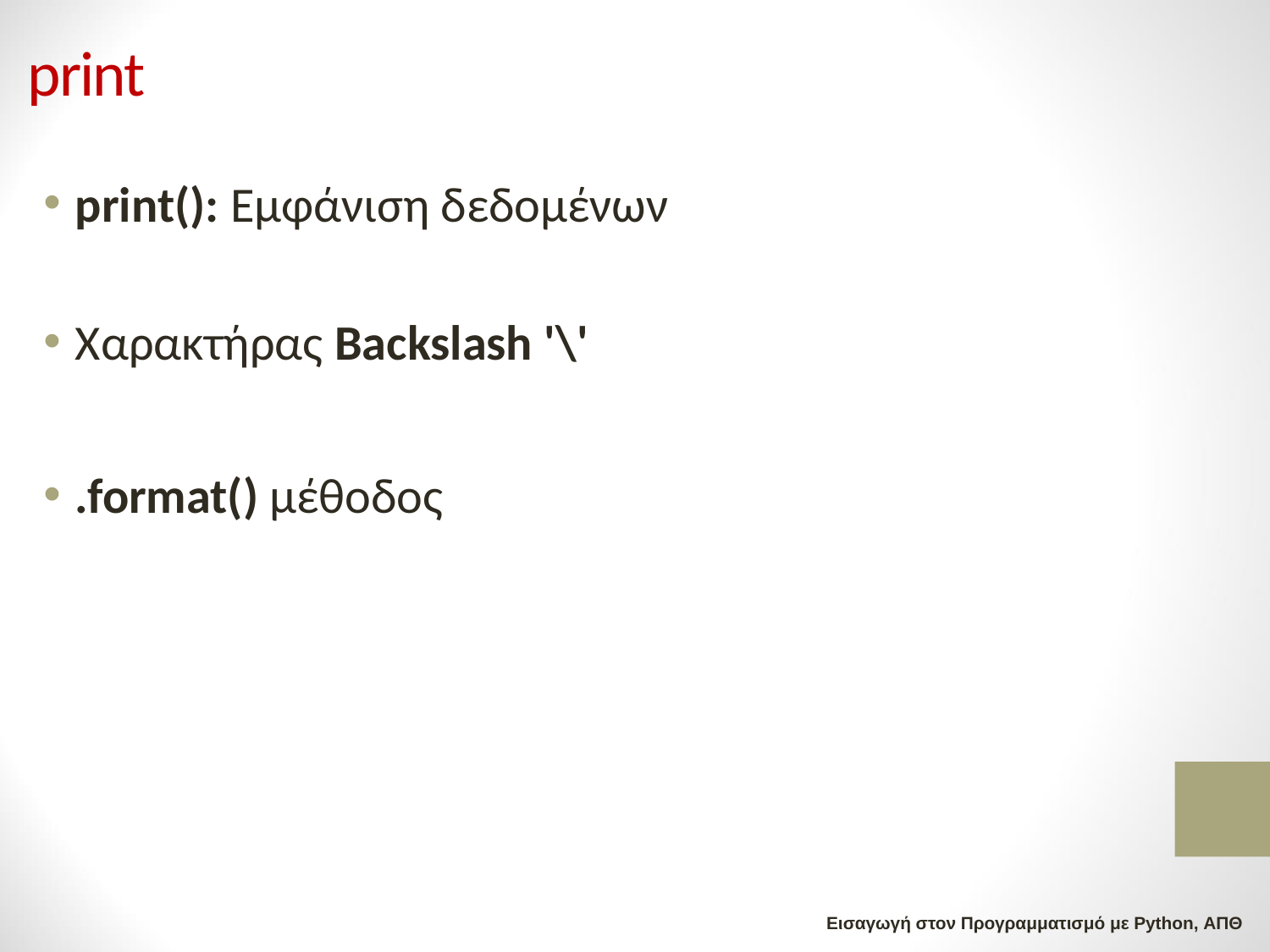

# print
print(): Εμφάνιση δεδομένων

Χαρακτήρας Backslash '\'

.format() μέθοδος